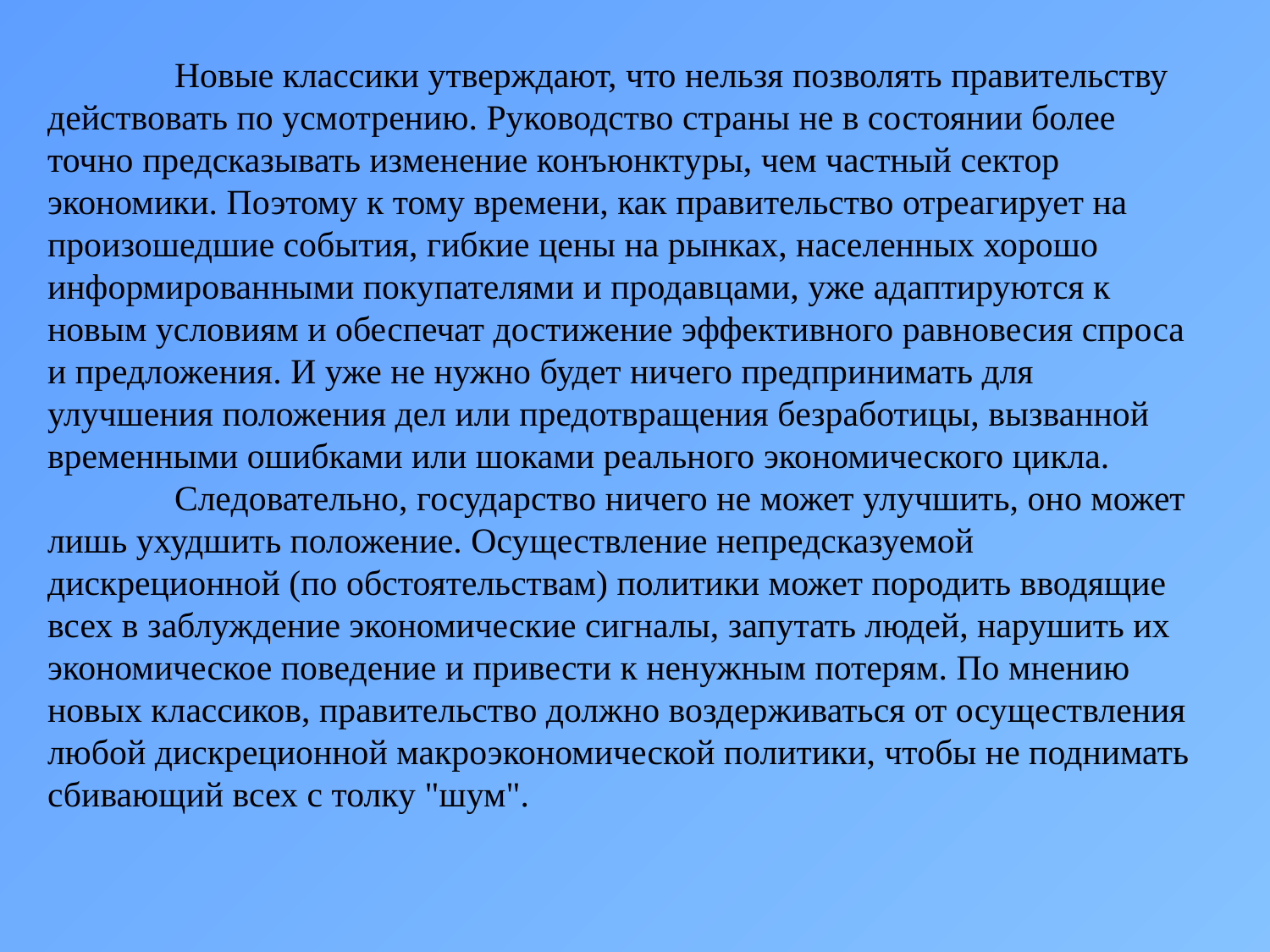

Новые классики утверждают, что нельзя позволять правительству действовать по усмотрению. Руководство страны не в состоянии более точно предсказывать изменение конъюнктуры, чем частный сектор экономики. Поэтому к тому времени, как правительство отреагирует на произошедшие события, гибкие цены на рынках, населенных хорошо информированными покупателями и продавцами, уже адаптируются к новым условиям и обеспечат достижение эффективного равновесия спроса и предложения. И уже не нужно будет ничего предпринимать для улучшения положения дел или предотвращения безработицы, вызванной временными ошибками или шоками реального экономического цикла.
	Следовательно, государство ничего не может улучшить, оно может лишь ухудшить положение. Осуществление непредсказуемой дискреционной (по обстоятельствам) политики может породить вводящие всех в заблуждение экономические сигналы, запутать людей, нарушить их экономическое поведение и привести к ненужным потерям. По мнению новых классиков, правительство должно воздерживаться от осуществления любой дискреционной макроэкономической политики, чтобы не поднимать сбивающий всех с толку "шум".